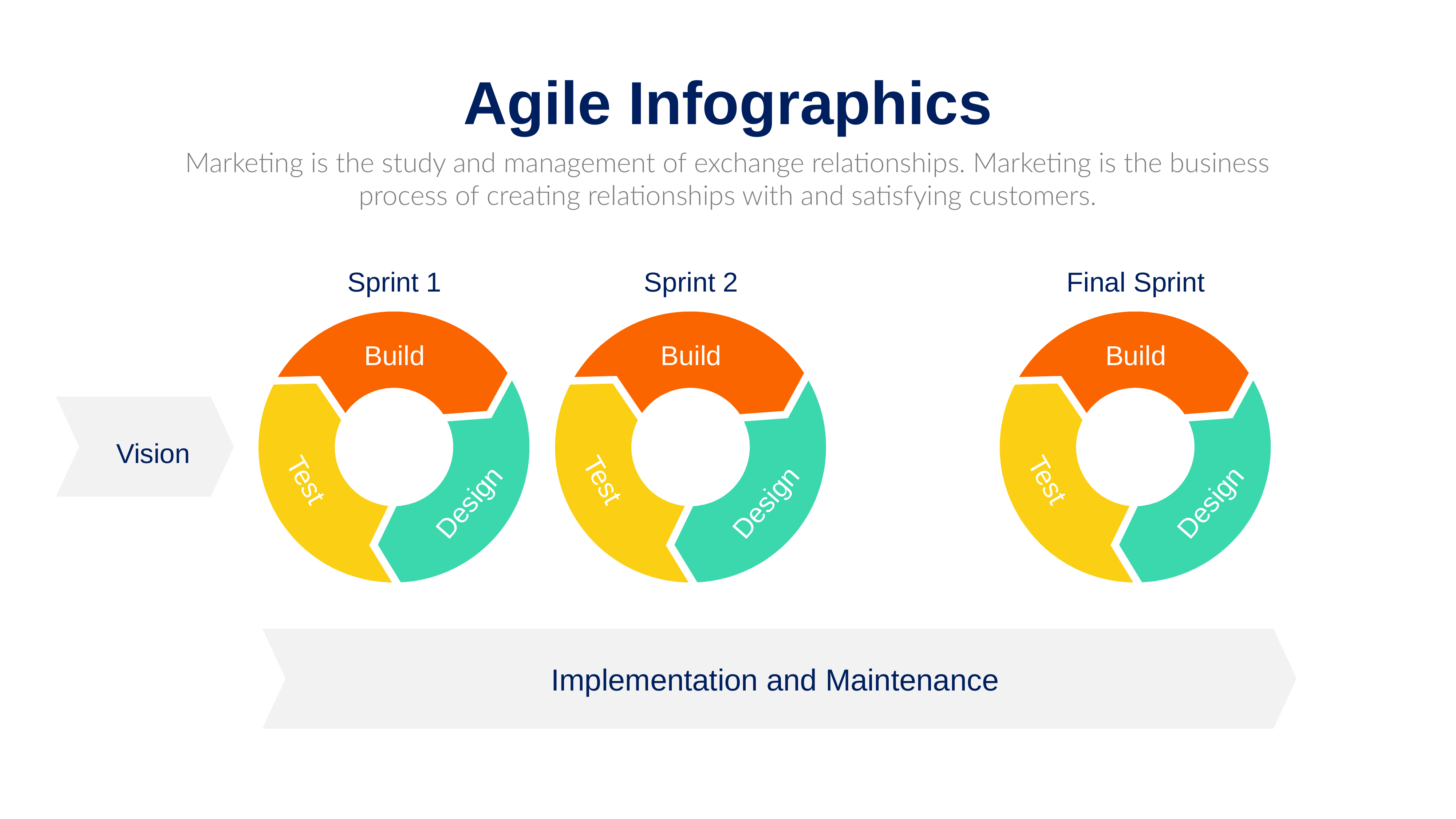

Agile Infographics
Marketing is the study and management of exchange relationships. Marketing is the business process of creating relationships with and satisfying customers.
Sprint 1
Sprint 2
Final Sprint

Build

Test
Design

Build

Test
Design

Build

Test
Design

Vision

Implementation and Maintenance